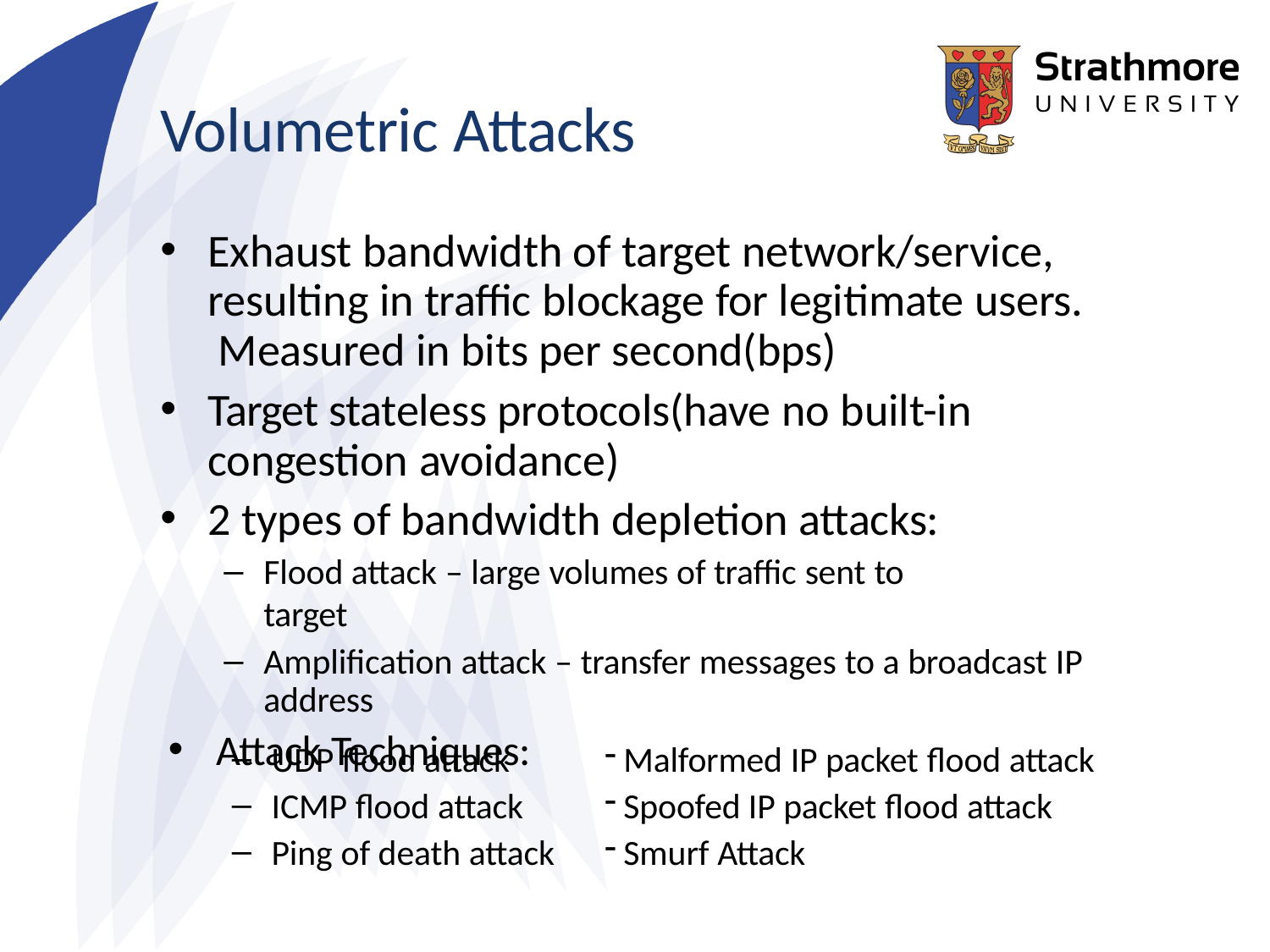

# Volumetric Attacks
Exhaust bandwidth of target network/service,  resulting in traffic blockage for legitimate users.  Measured in bits per second(bps)
Target stateless protocols(have no built-in  congestion avoidance)
2 types of bandwidth depletion attacks:
Flood attack – large volumes of traffic sent to target
Amplification attack – transfer messages to a broadcast IP  address
Attack Techniques:
UDP flood attack
ICMP flood attack
Ping of death attack
Malformed IP packet flood attack
Spoofed IP packet flood attack
Smurf Attack